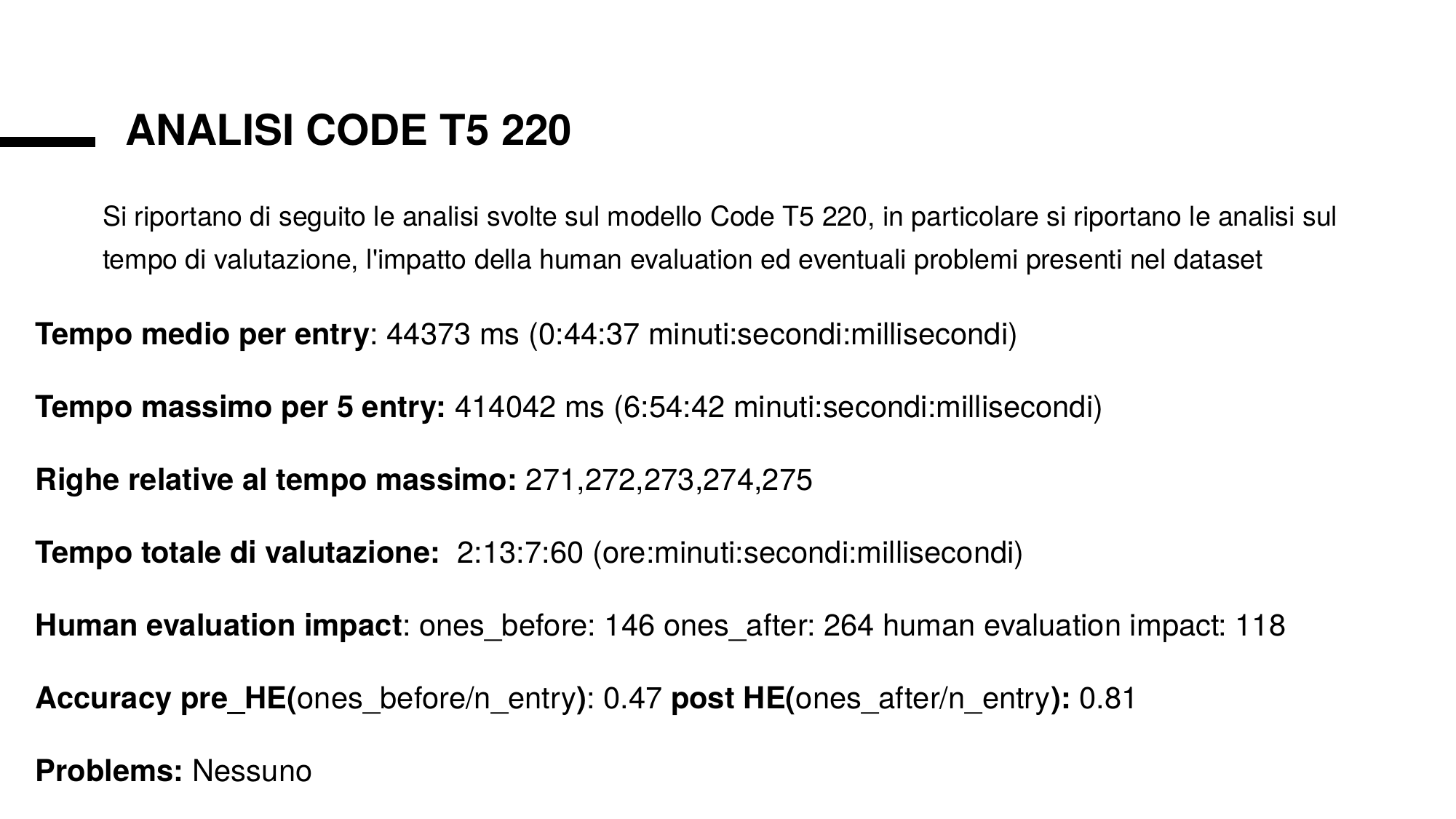

# Analisi Code t5 220
Si riportano di seguito le analisi svolte sul modello Code T5 220, in particolare si riportano le analisi sul tempo di valutazione, l'impatto della human evaluation ed eventuali problemi presenti nel dataset
Tempo medio per entry: 44373 ms (0:44:37 minuti:secondi:millisecondi)

Tempo massimo per 5 entry: 414042 ms (6:54:42 minuti:secondi:millisecondi)

Righe relative al tempo massimo: 271,272,273,274,275

Tempo totale di valutazione:  2:13:7:60 (ore:minuti:secondi:millisecondi)

Human evaluation impact: ones_before: 146 ones_after: 264 human evaluation impact: 118

Accuracy pre_HE(ones_before/n_entry): 0.47 post HE(ones_after/n_entry): 0.81

Problems: Nessuno